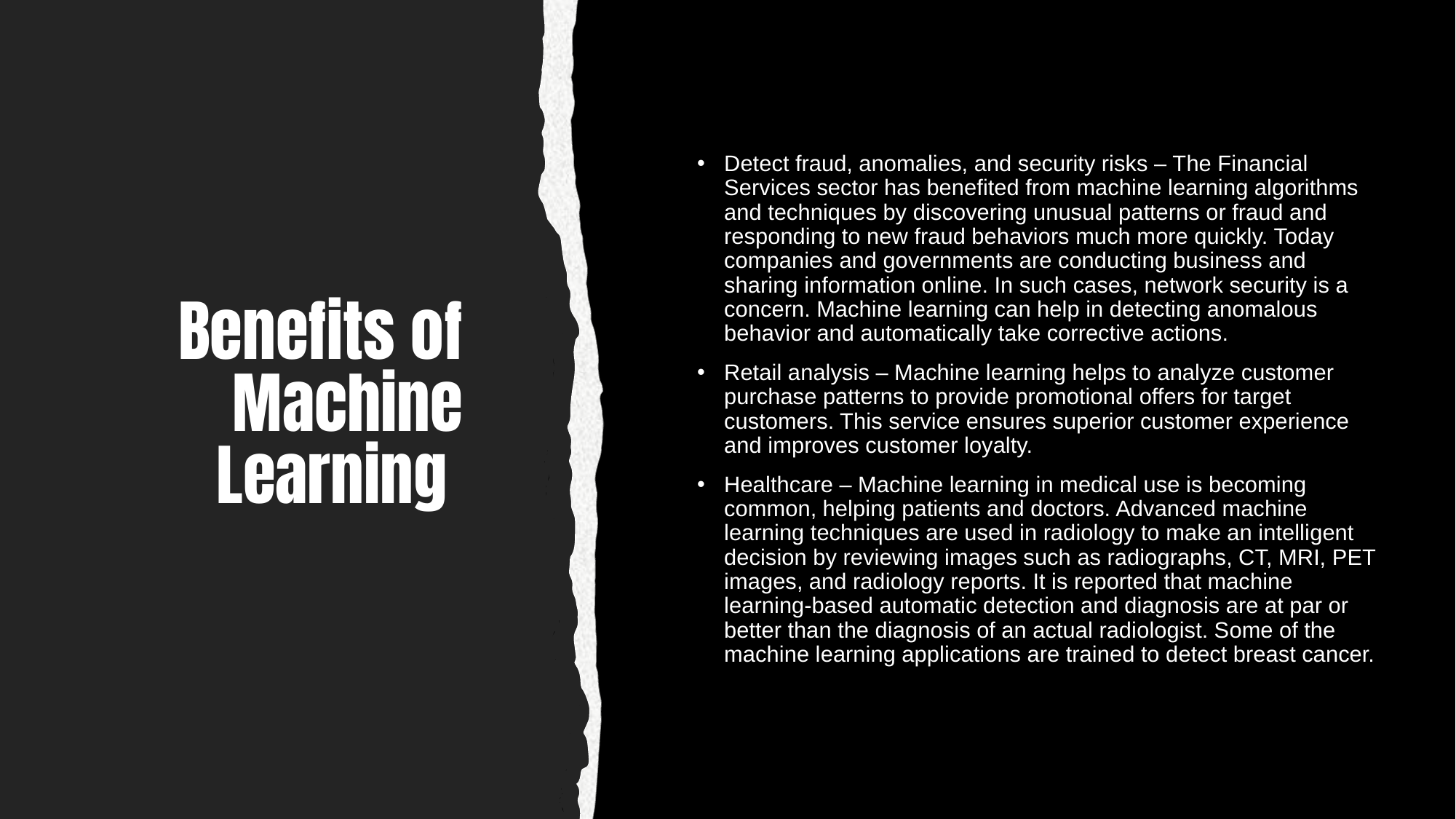

# Benefits of Machine Learning
Detect fraud, anomalies, and security risks – The Financial Services sector has benefited from machine learning algorithms and techniques by discovering unusual patterns or fraud and responding to new fraud behaviors much more quickly. Today companies and governments are conducting business and sharing information online. In such cases, network security is a concern. Machine learning can help in detecting anomalous behavior and automatically take corrective actions.
Retail analysis – Machine learning helps to analyze customer purchase patterns to provide promotional offers for target customers. This service ensures superior customer experience and improves customer loyalty.
Healthcare – Machine learning in medical use is becoming common, helping patients and doctors. Advanced machine learning techniques are used in radiology to make an intelligent decision by reviewing images such as radiographs, CT, MRI, PET images, and radiology reports. It is reported that machine learning-based automatic detection and diagnosis are at par or better than the diagnosis of an actual radiologist. Some of the machine learning applications are trained to detect breast cancer.